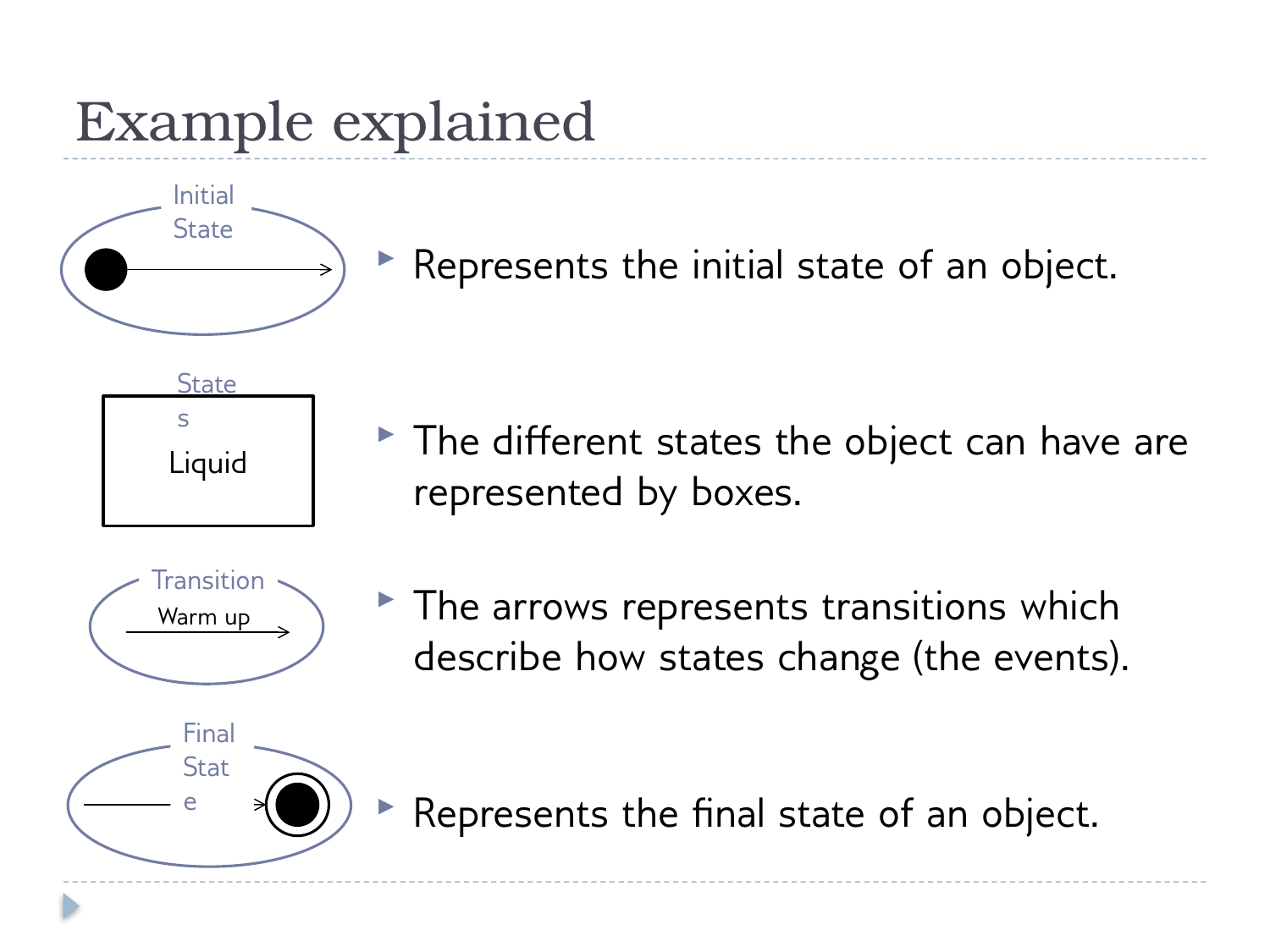

# Example explained

Represents the initial state of an object.

The different states the object can have are represented by boxes.

The arrows represents transitions which describe how states change (the events).

Represents the final state of an object.

Initial State

States
Liquid
Transition

Warm up
Final State